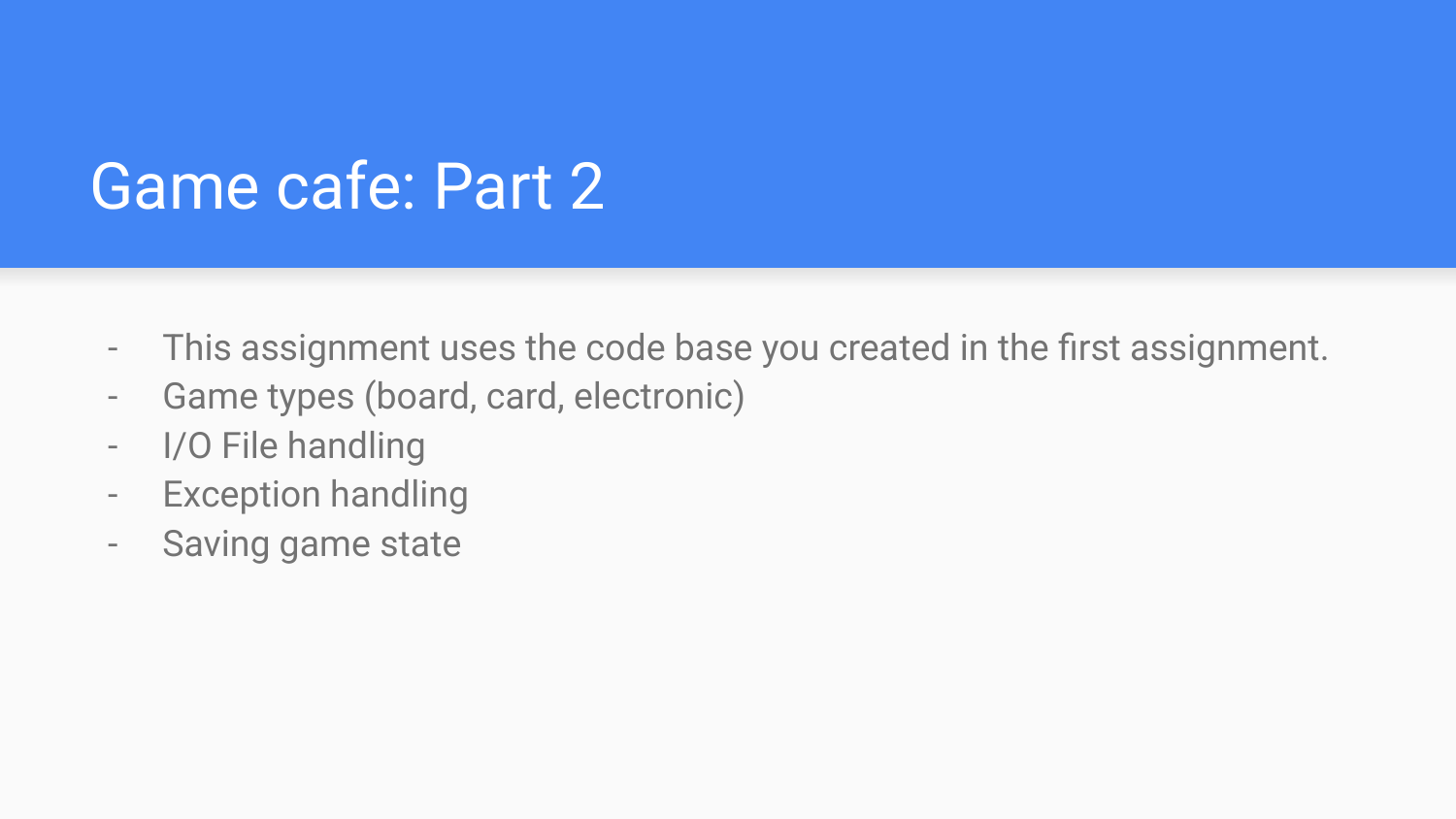

# Game cafe: Part 2
This assignment uses the code base you created in the first assignment.
Game types (board, card, electronic)
I/O File handling
Exception handling
Saving game state